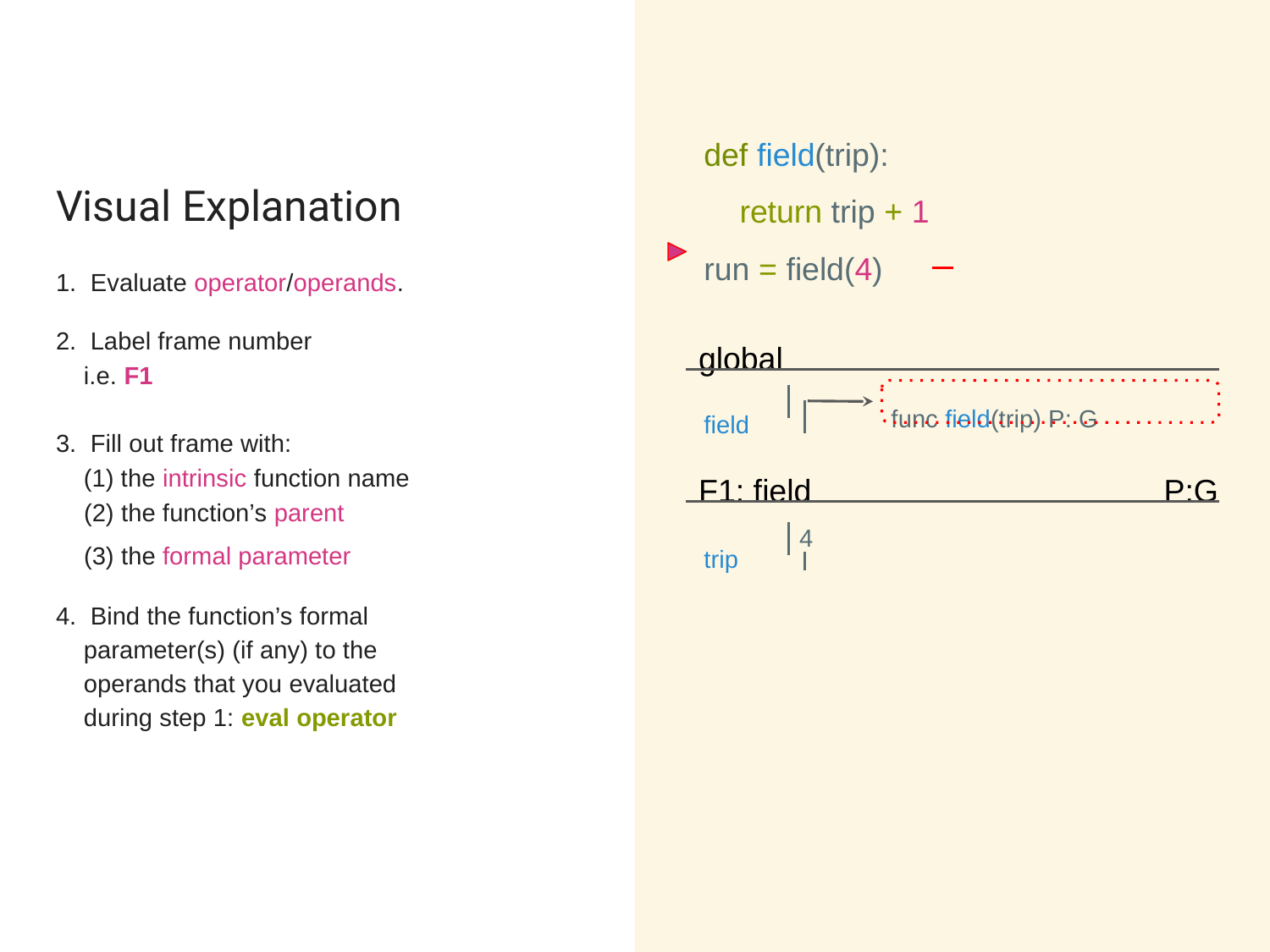

# Visual Explanation
def field(trip):
    return trip + 1
run = field(4)

1.  Evaluate operator/operands.

2.  Label frame number
    i.e. F1

global
field
func field(trip) P: G

3.  Fill out frame with:
    (1) the intrinsic function name

F1: field
P:G
    (2) the function’s parent
4
trip
    (3) the formal parameter
4.  Bind the function’s formal
    parameter(s) (if any) to the
    operands that you evaluated
    during step 1: eval operator